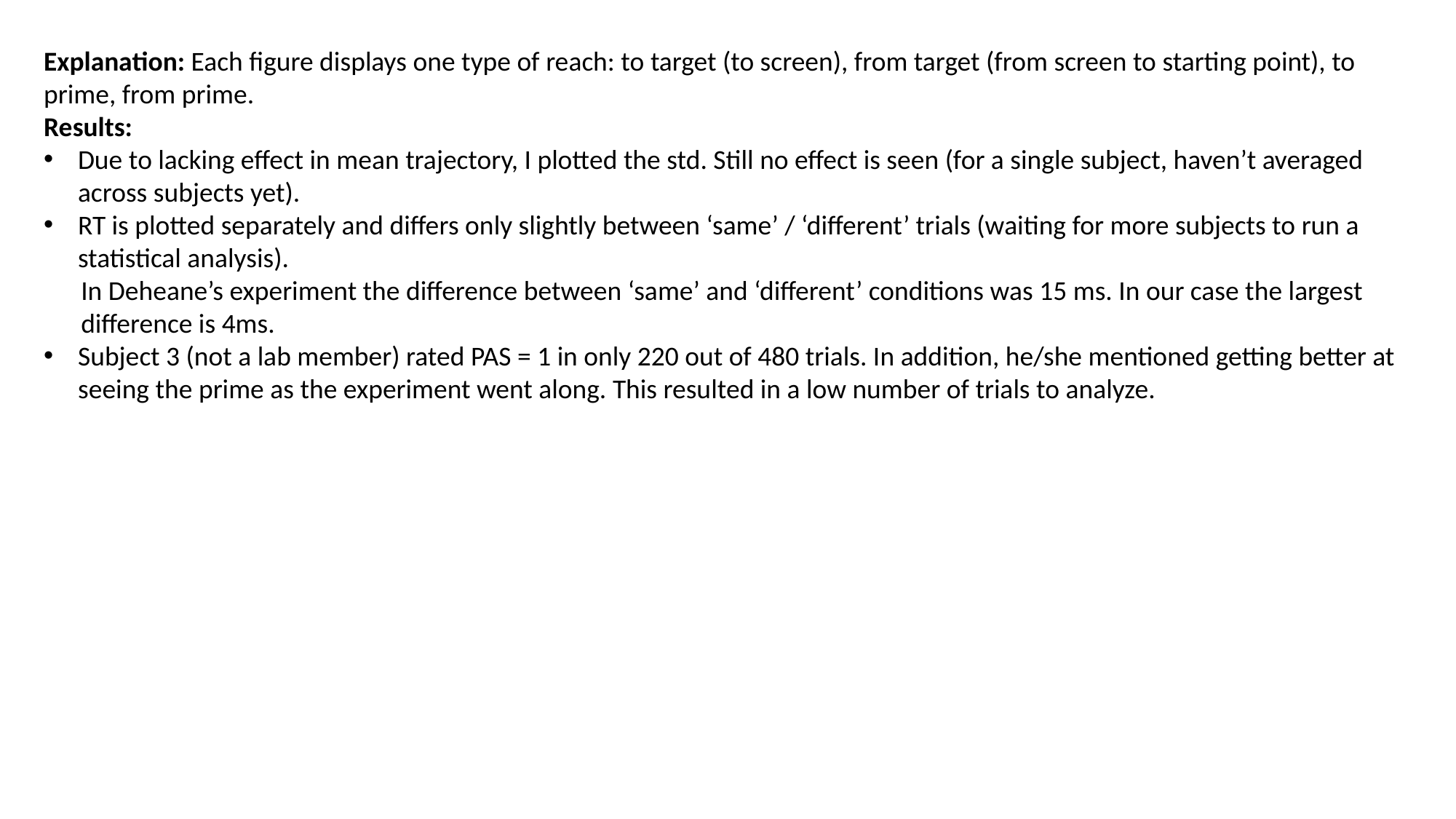

Explanation: Each figure displays one type of reach: to target (to screen), from target (from screen to starting point), to prime, from prime.
Results:
Due to lacking effect in mean trajectory, I plotted the std. Still no effect is seen (for a single subject, haven’t averaged across subjects yet).
RT is plotted separately and differs only slightly between ‘same’ / ‘different’ trials (waiting for more subjects to run a statistical analysis).
      In Deheane’s experiment the difference between ‘same’ and ‘different’ conditions was 15 ms. In our case the largest
      difference is 4ms.
Subject 3 (not a lab member) rated PAS = 1 in only 220 out of 480 trials. In addition, he/she mentioned getting better at seeing the prime as the experiment went along. This resulted in a low number of trials to analyze.